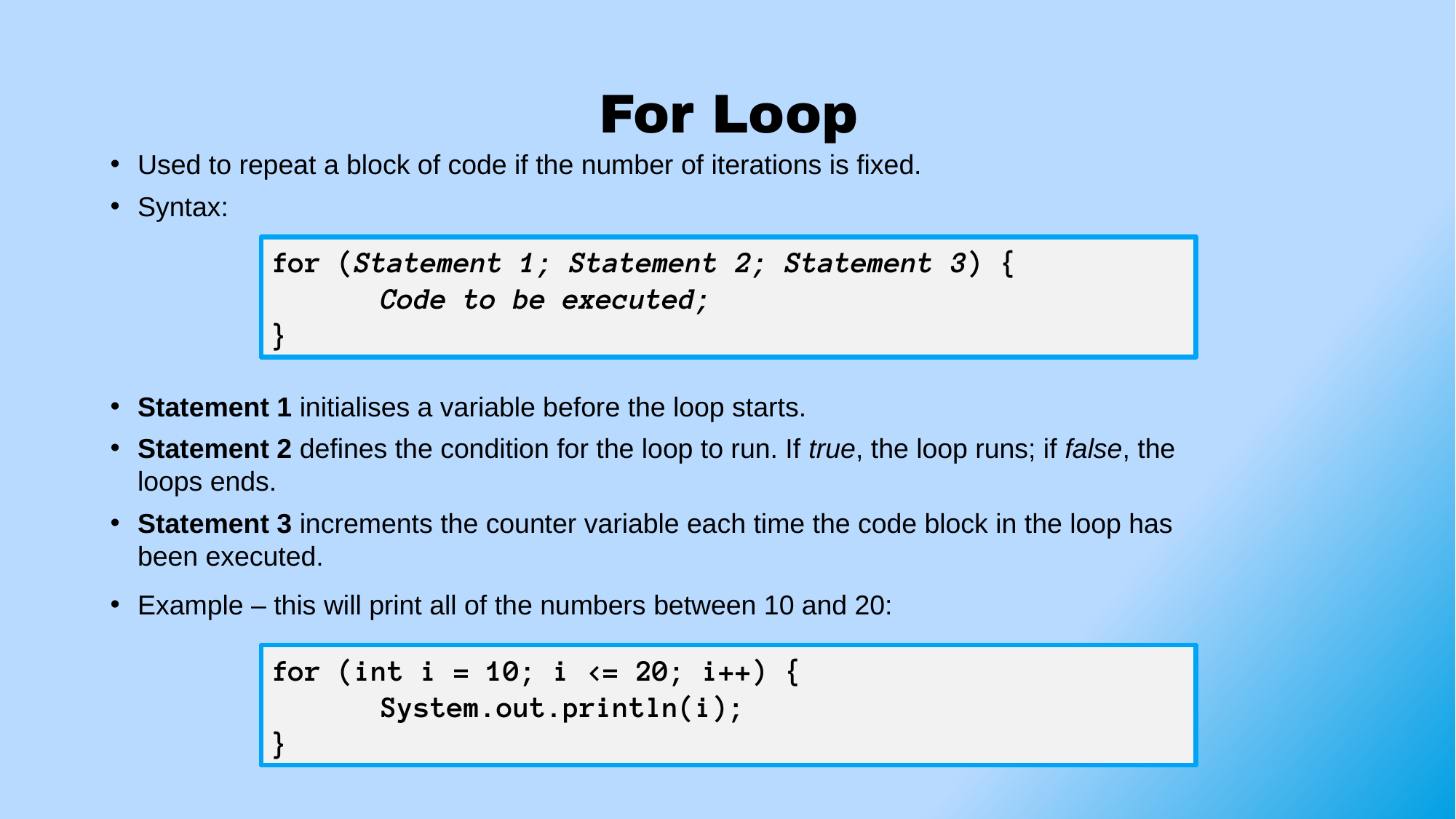

# For Loop
Used to repeat a block of code if the number of iterations is fixed.
Syntax:

Statement 1 initialises a variable before the loop starts.
Statement 2 defines the condition for the loop to run. If true, the loop runs; if false, the loops ends.
Statement 3 increments the counter variable each time the code block in the loop has been executed.
for (Statement 1; Statement 2; Statement 3) {
	Code to be executed;
}
Example – this will print all of the numbers between 10 and 20:
for (int i = 10; i <= 20; i++) {
	System.out.println(i);
}